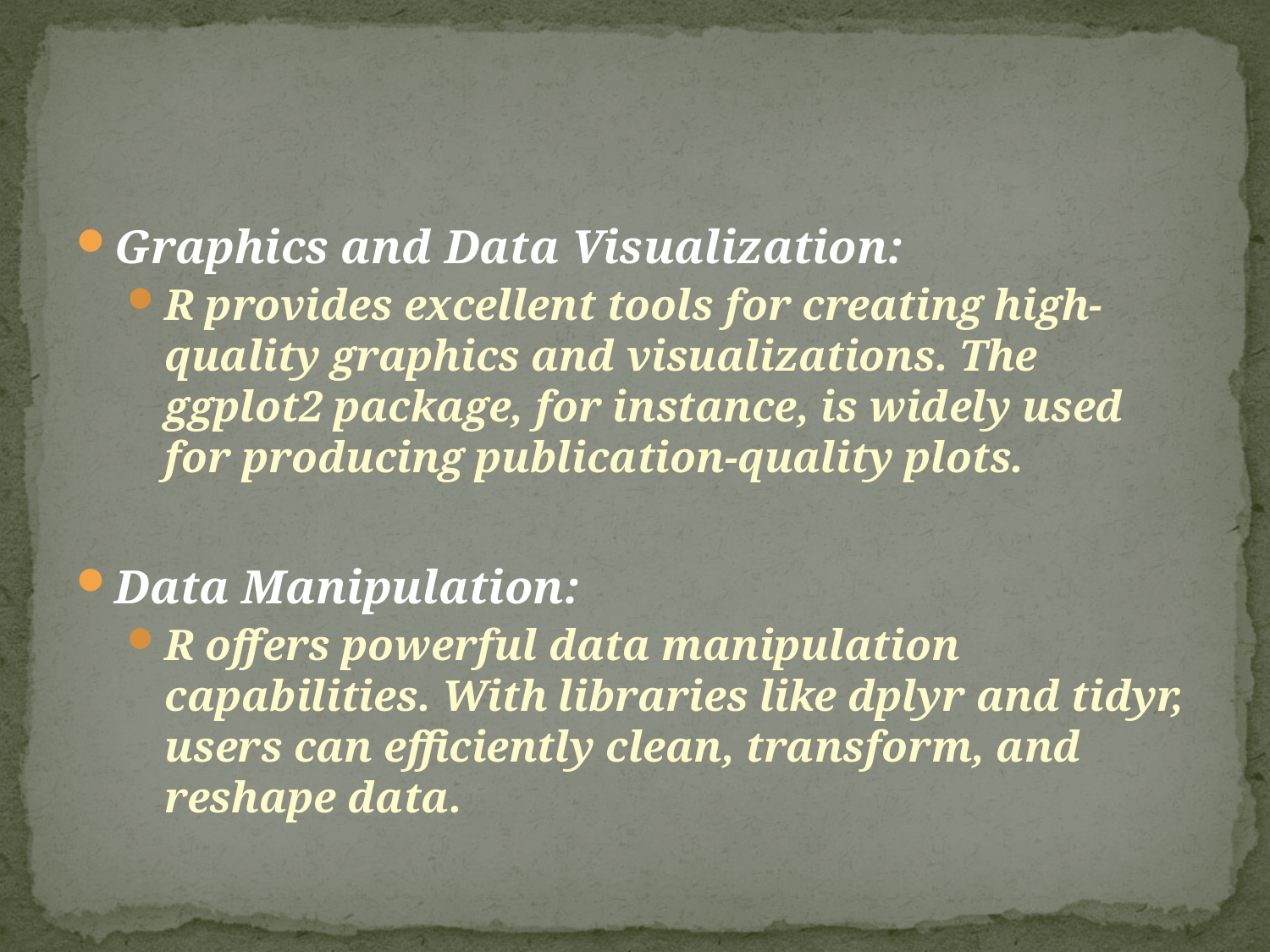

Graphics and Data Visualization:
R provides excellent tools for creating high-quality graphics and visualizations. The ggplot2 package, for instance, is widely used for producing publication-quality plots.

Data Manipulation:
R offers powerful data manipulation capabilities. With libraries like dplyr and tidyr, users can efficiently clean, transform, and reshape data.